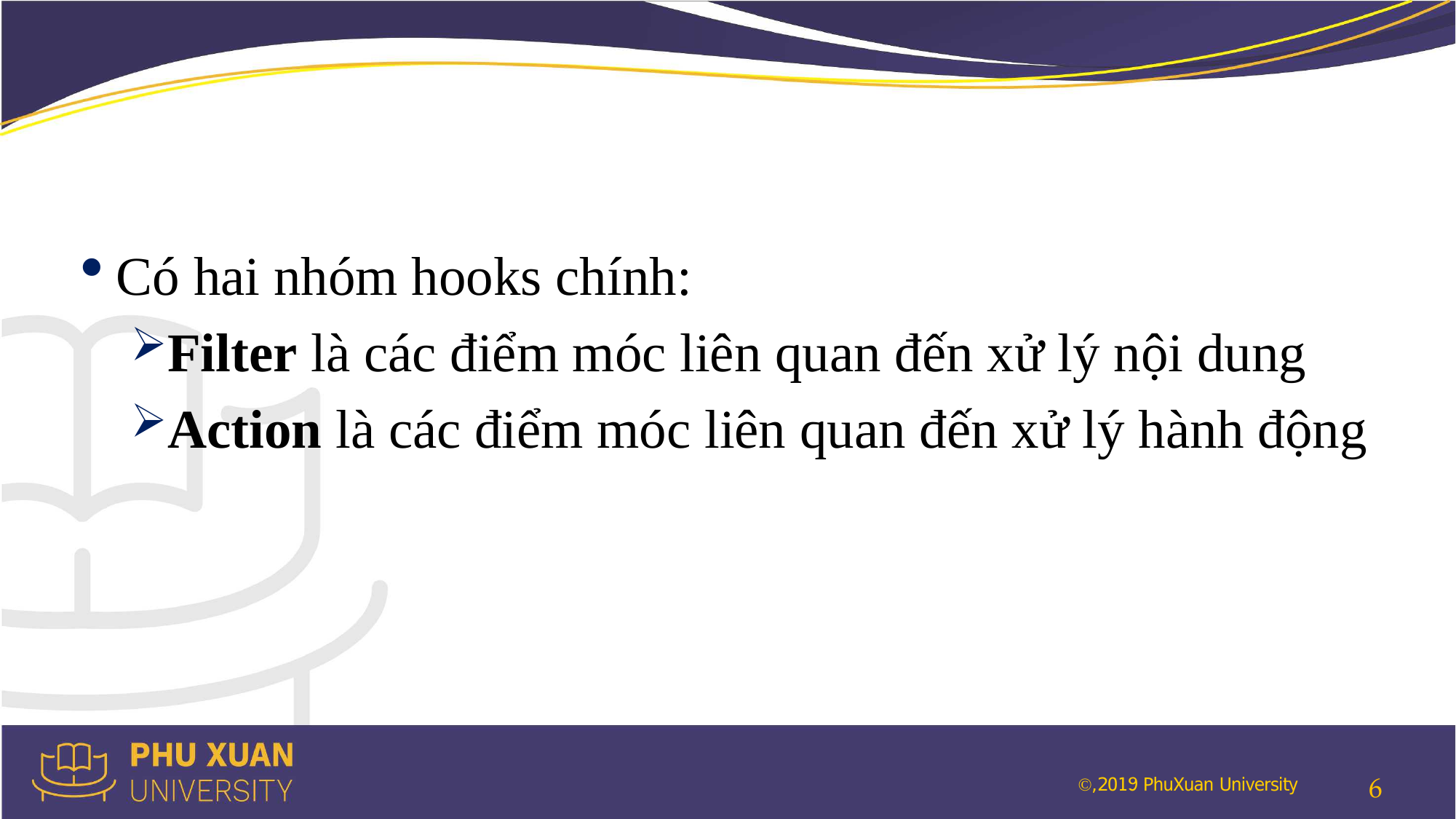

#
Có hai nhóm hooks chính:
Filter là các điểm móc liên quan đến xử lý nội dung
Action là các điểm móc liên quan đến xử lý hành động

6